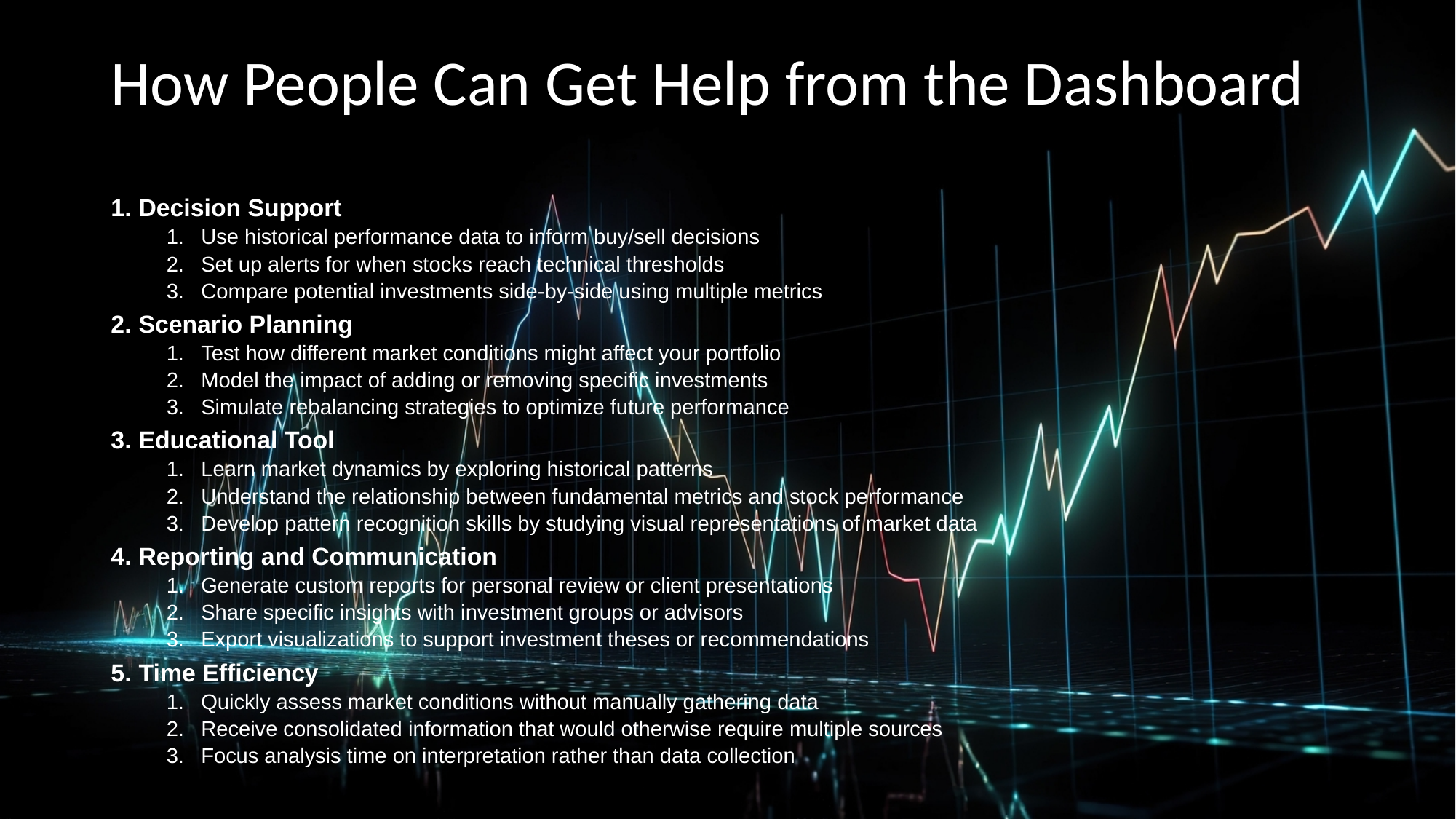

# How People Can Get Help from the Dashboard

Decision Support
Use historical performance data to inform buy/sell decisions
Set up alerts for when stocks reach technical thresholds
Compare potential investments side-by-side using multiple metrics
Scenario Planning
Test how different market conditions might affect your portfolio
Model the impact of adding or removing specific investments
Simulate rebalancing strategies to optimize future performance
Educational Tool
Learn market dynamics by exploring historical patterns
Understand the relationship between fundamental metrics and stock performance
Develop pattern recognition skills by studying visual representations of market data
Reporting and Communication
Generate custom reports for personal review or client presentations
Share specific insights with investment groups or advisors
Export visualizations to support investment theses or recommendations
Time Efficiency
Quickly assess market conditions without manually gathering data
Receive consolidated information that would otherwise require multiple sources
Focus analysis time on interpretation rather than data collection